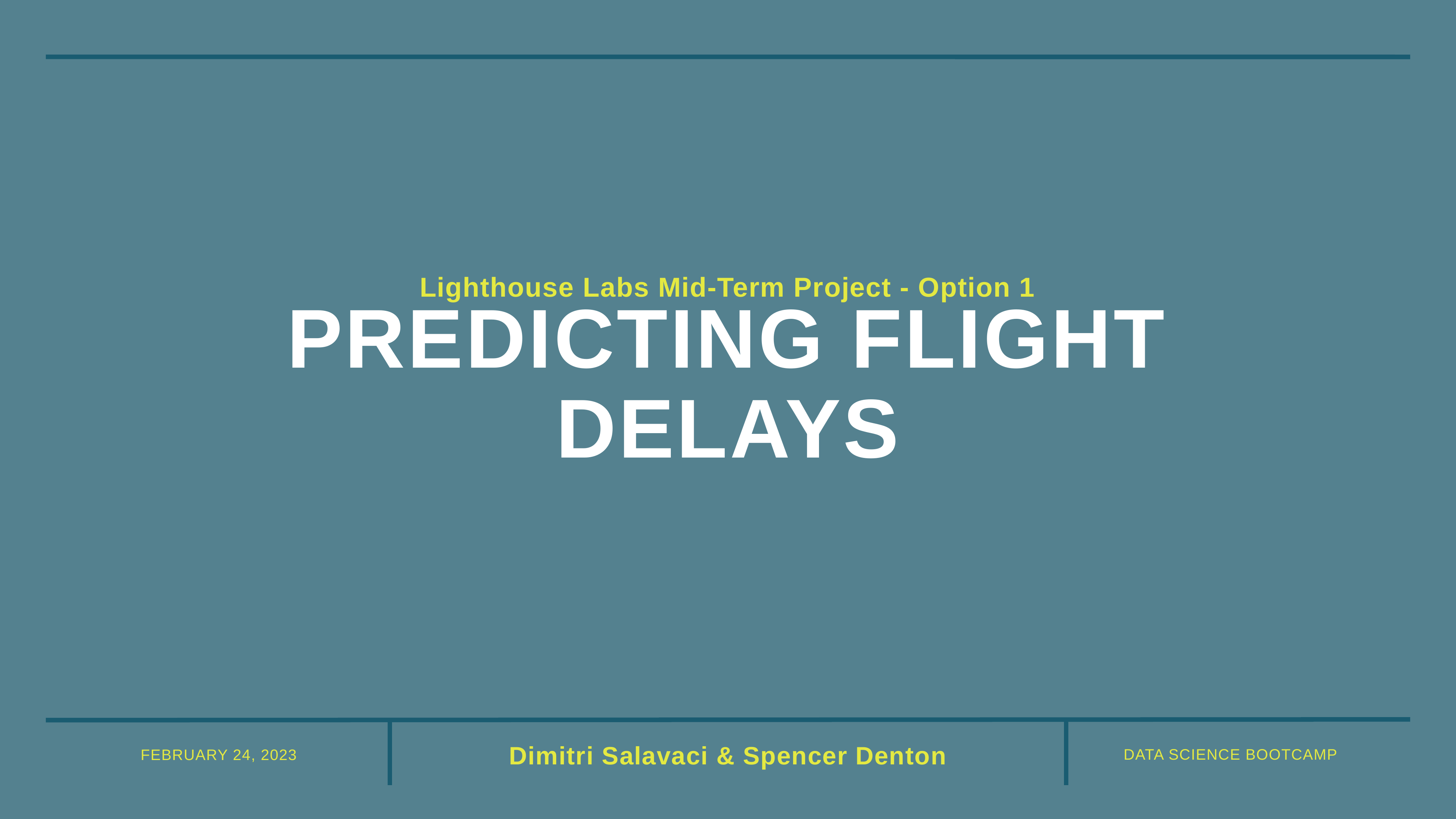

Lighthouse Labs Mid-Term Project - Option 1
# Predicting flight delays
Dimitri Salavaci & Spencer Denton
Data science bootcamp
FeBRUARY 24, 2023